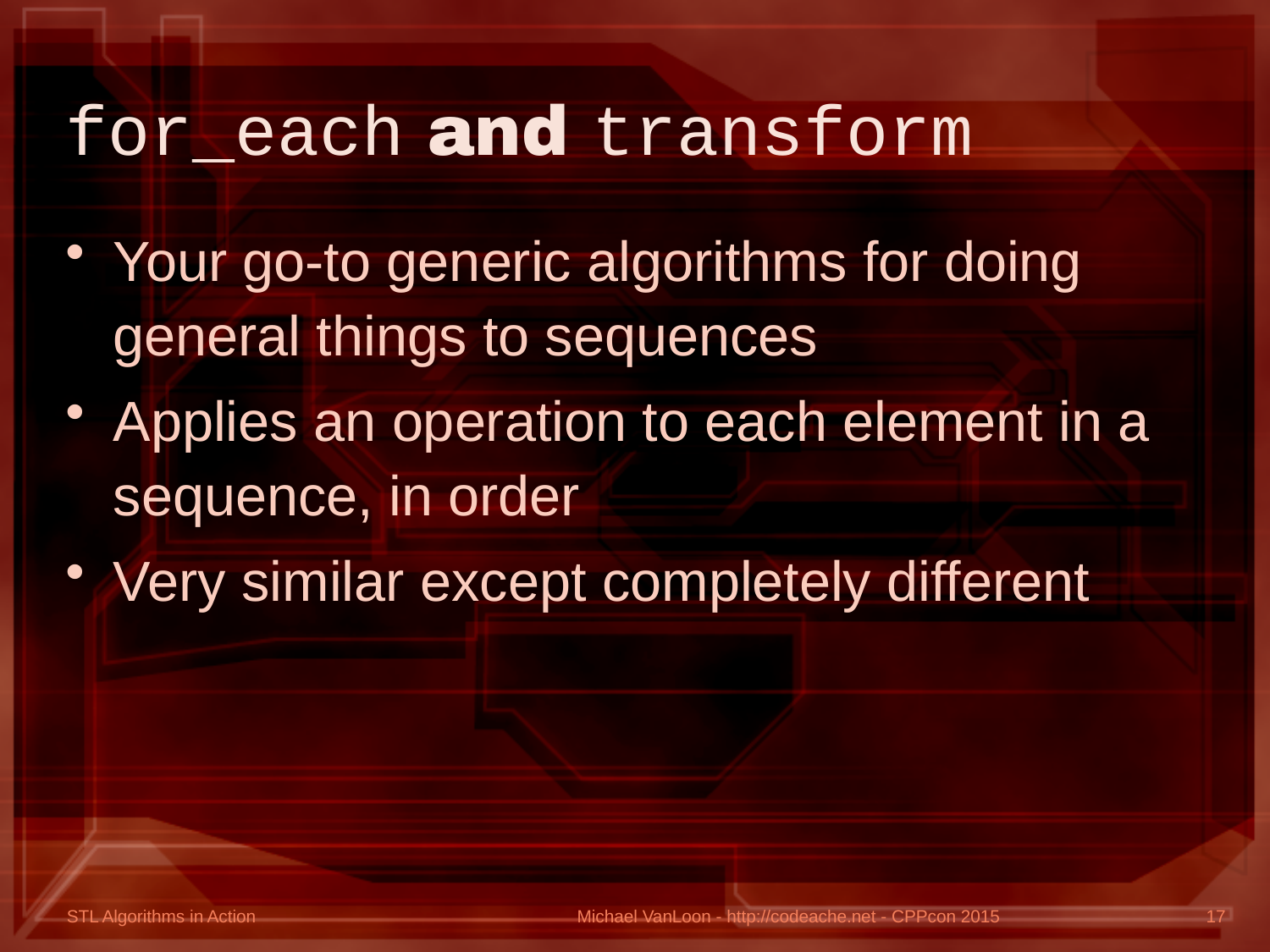

# for_each and transform
Your go-to generic algorithms for doing general things to sequences
Applies an operation to each element in a sequence, in order
Very similar except completely different
Michael VanLoon - http://codeache.net - CPPcon 2015
17